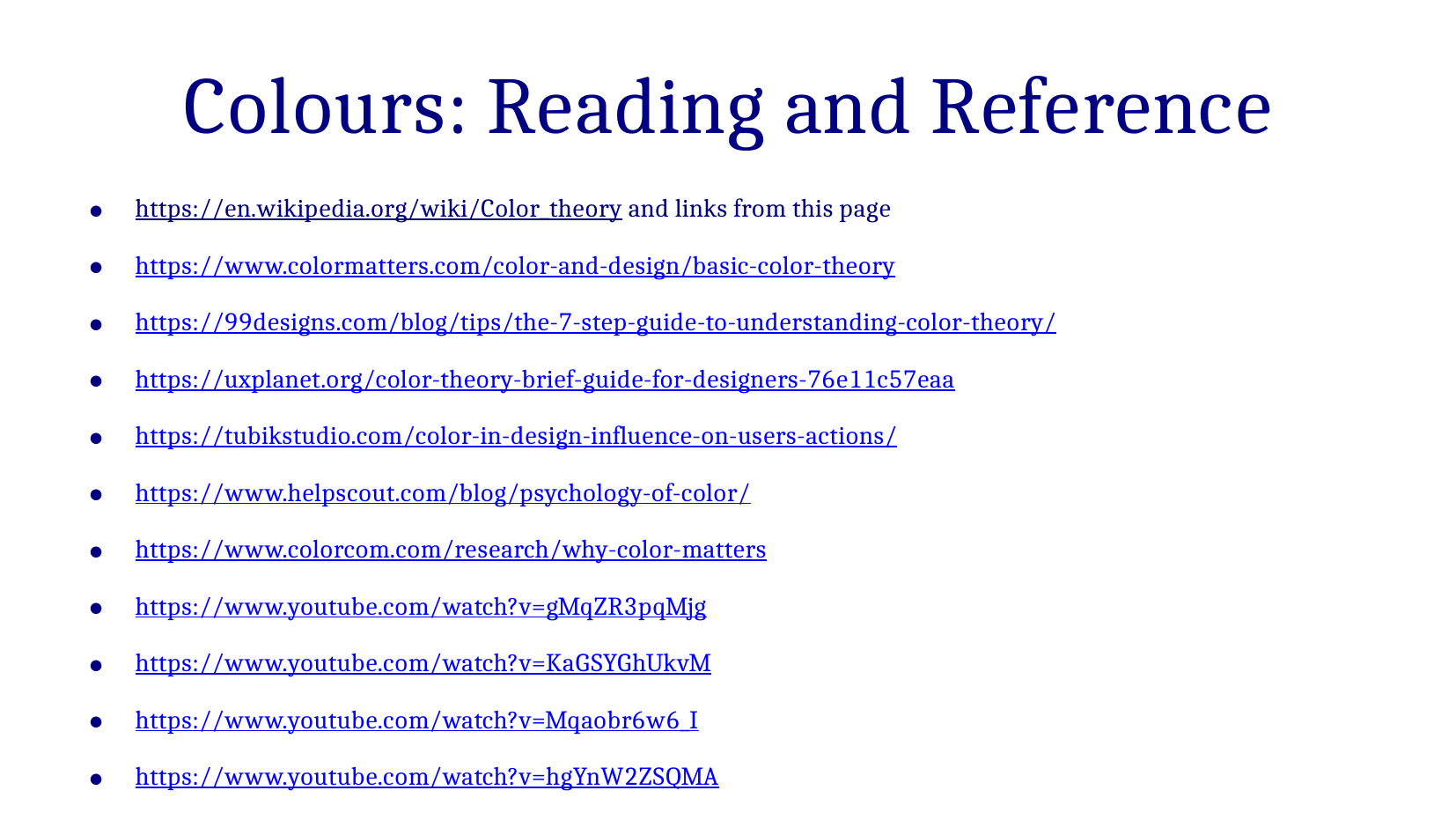

Colours: Reading and Reference
https://en.wikipedia.org/wiki/Color_theory and links from this page
https://www.colormatters.com/color-and-design/basic-color-theory
https://99designs.com/blog/tips/the-7-step-guide-to-understanding-color-theory/
https://uxplanet.org/color-theory-brief-guide-for-designers-76e11c57eaa
https://tubikstudio.com/color-in-design-influence-on-users-actions/
https://www.helpscout.com/blog/psychology-of-color/
https://www.colorcom.com/research/why-color-matters
https://www.youtube.com/watch?v=gMqZR3pqMjg
https://www.youtube.com/watch?v=KaGSYGhUkvM
https://www.youtube.com/watch?v=Mqaobr6w6_I
https://www.youtube.com/watch?v=hgYnW2ZSQMA